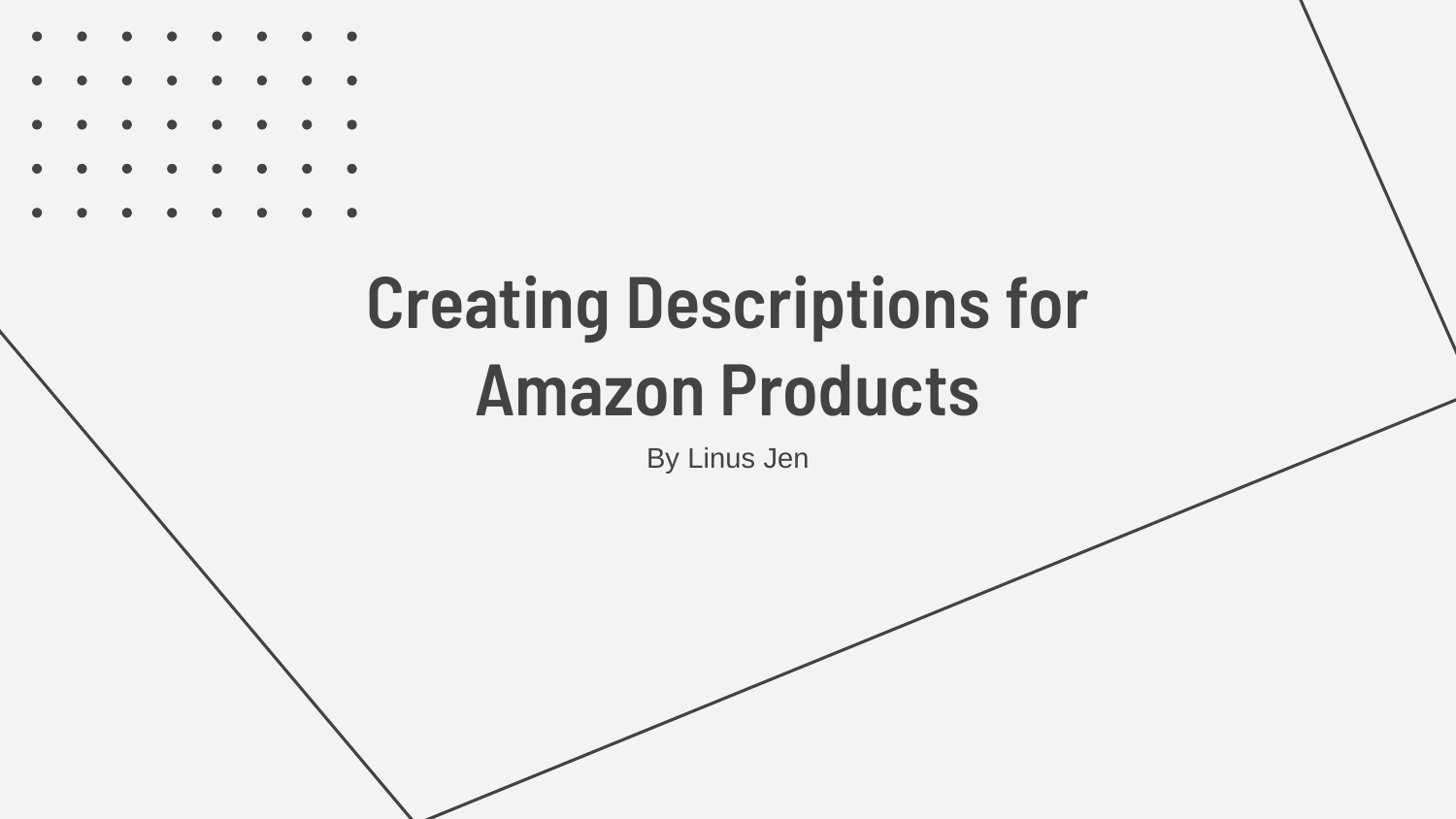

# Creating Descriptions for Amazon Products
By Linus Jen